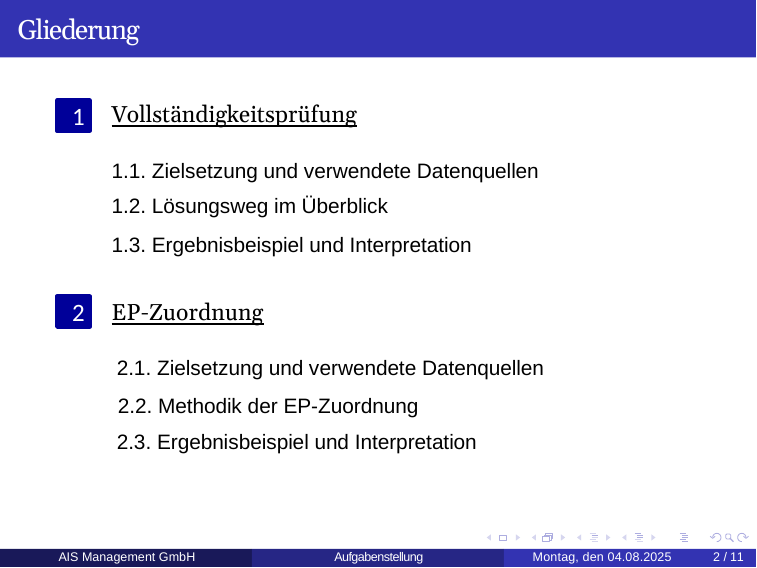

# Gliederung
Vollständigkeitsprüfung
1
1.1. Zielsetzung und verwendete Datenquellen
1.2. Lösungsweg im Überblick
1.3. Ergebnisbeispiel und Interpretation
EP-Zuordnung
2
2.1. Zielsetzung und verwendete Datenquellen
2.2. Methodik der EP-Zuordnung
2.3. Ergebnisbeispiel und Interpretation

AIS Management GmbH
 2 /11
Aufgabenstellung
   Montag, den 04.08.2025